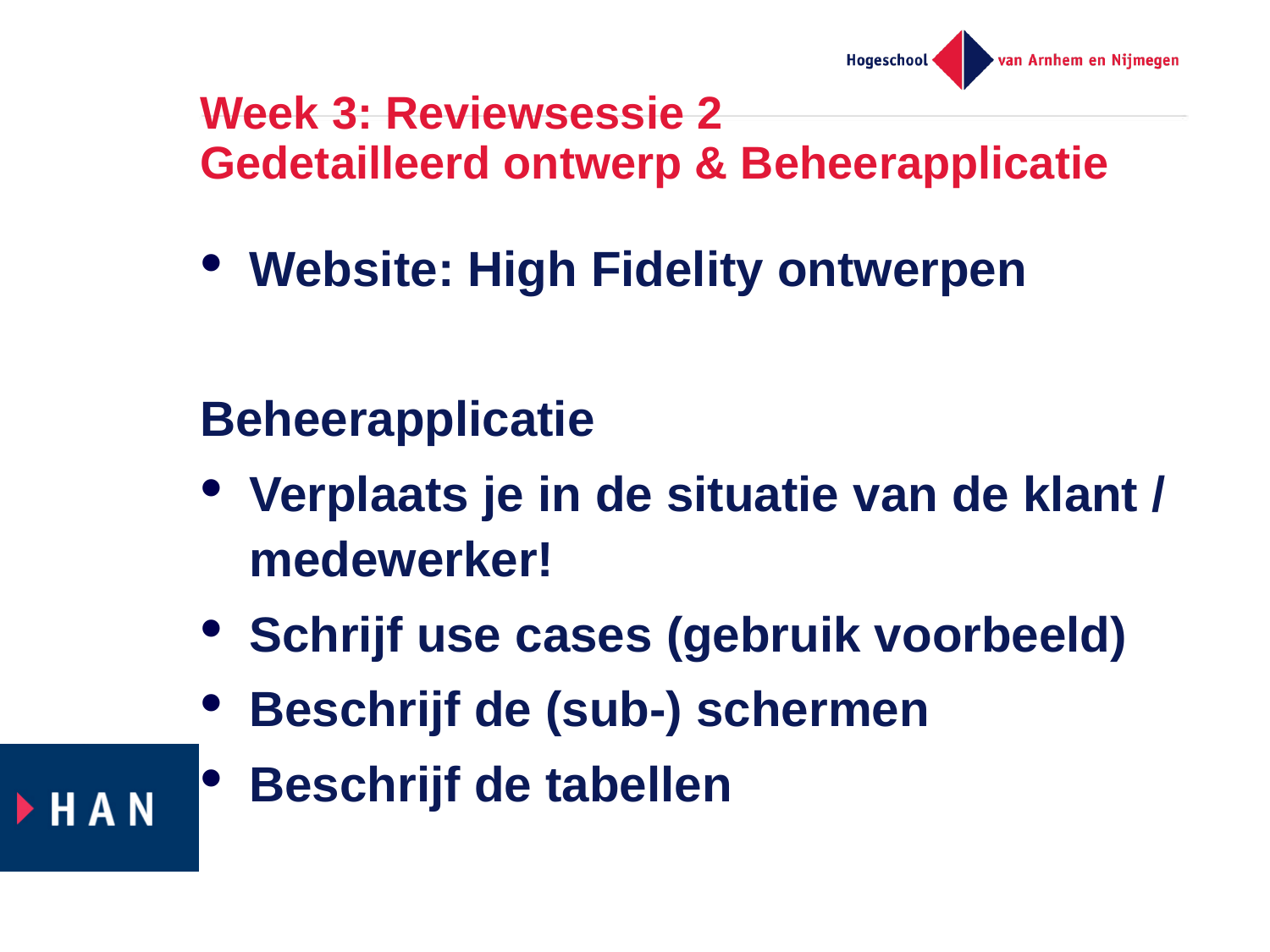

# Week 3: Reviewsessie 2 Gedetailleerd ontwerp & Beheerapplicatie
Website: High Fidelity ontwerpen

Beheerapplicatie
Verplaats je in de situatie van de klant / medewerker!
Schrijf use cases (gebruik voorbeeld)
Beschrijf de (sub-) schermen
Beschrijf de tabellen